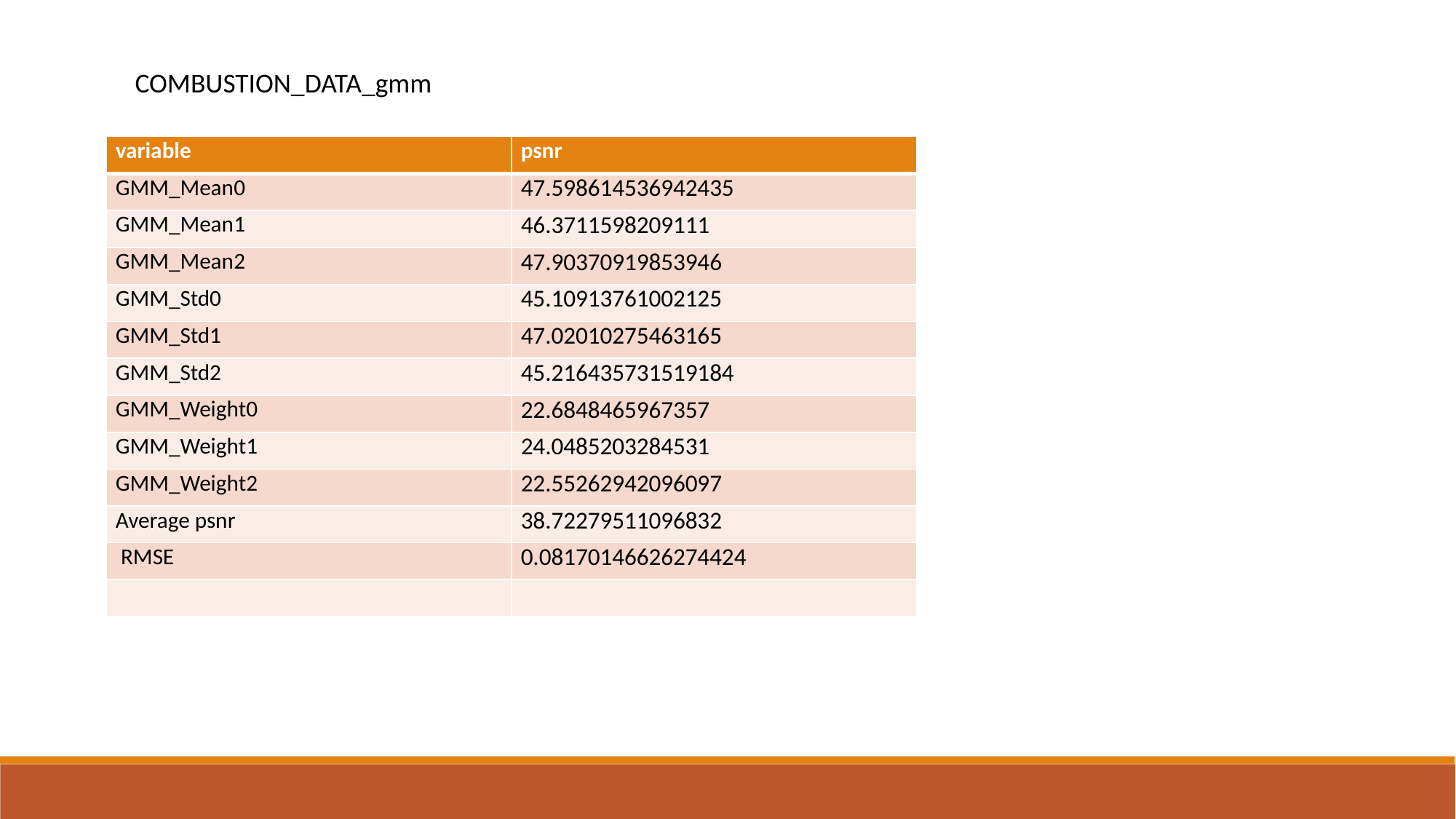

COMBUSTION_DATA_gmm
| variable | psnr |
| --- | --- |
| GMM\_Mean0 | 47.598614536942435 |
| GMM\_Mean1 | 46.3711598209111 |
| GMM\_Mean2 | 47.90370919853946 |
| GMM\_Std0 | 45.10913761002125 |
| GMM\_Std1 | 47.02010275463165 |
| GMM\_Std2 | 45.216435731519184 |
| GMM\_Weight0 | 22.6848465967357 |
| GMM\_Weight1 | 24.0485203284531 |
| GMM\_Weight2 | 22.55262942096097 |
| Average psnr | 38.72279511096832 |
| RMSE | 0.08170146626274424 |
|  |  |